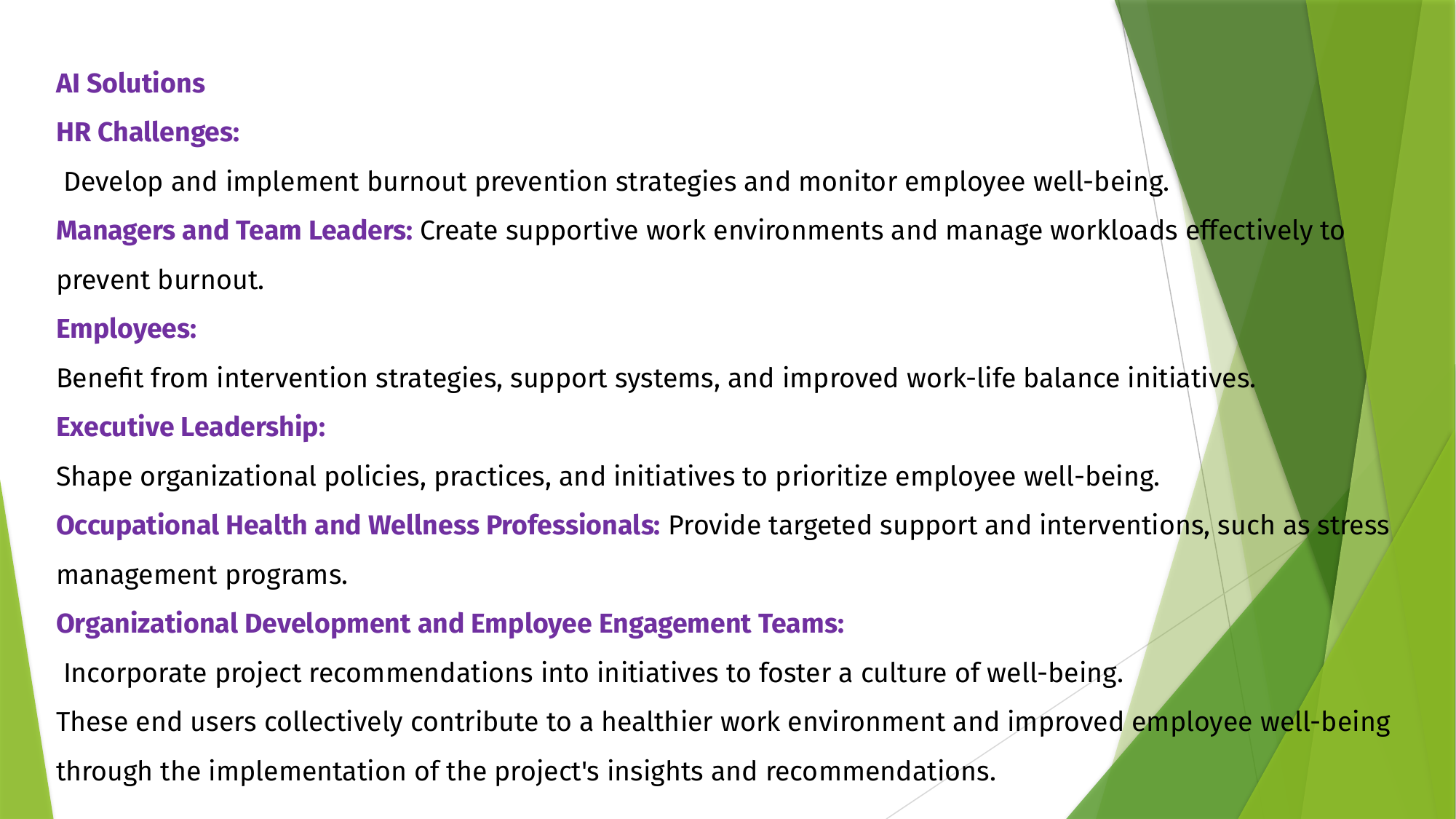

AI Solutions
HR Challenges:
 Develop and implement burnout prevention strategies and monitor employee well-being.
Managers and Team Leaders: Create supportive work environments and manage workloads effectively to prevent burnout.
Employees:
Benefit from intervention strategies, support systems, and improved work-life balance initiatives.
Executive Leadership:
Shape organizational policies, practices, and initiatives to prioritize employee well-being.
Occupational Health and Wellness Professionals: Provide targeted support and interventions, such as stress management programs.
Organizational Development and Employee Engagement Teams:
 Incorporate project recommendations into initiatives to foster a culture of well-being.
These end users collectively contribute to a healthier work environment and improved employee well-being through the implementation of the project's insights and recommendations.